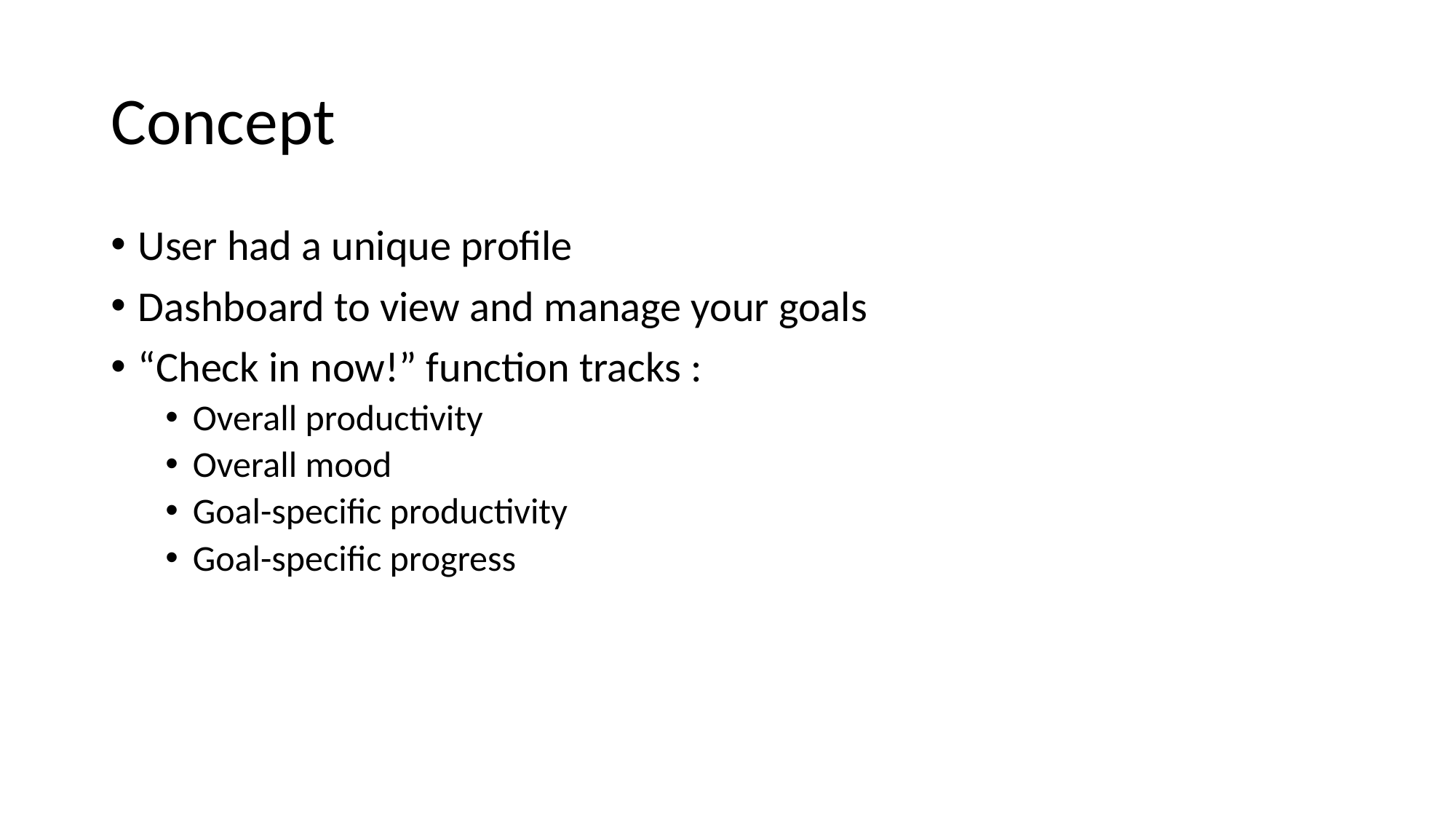

# Concept
User had a unique profile
Dashboard to view and manage your goals
“Check in now!” function tracks :
Overall productivity
Overall mood
Goal-specific productivity
Goal-specific progress